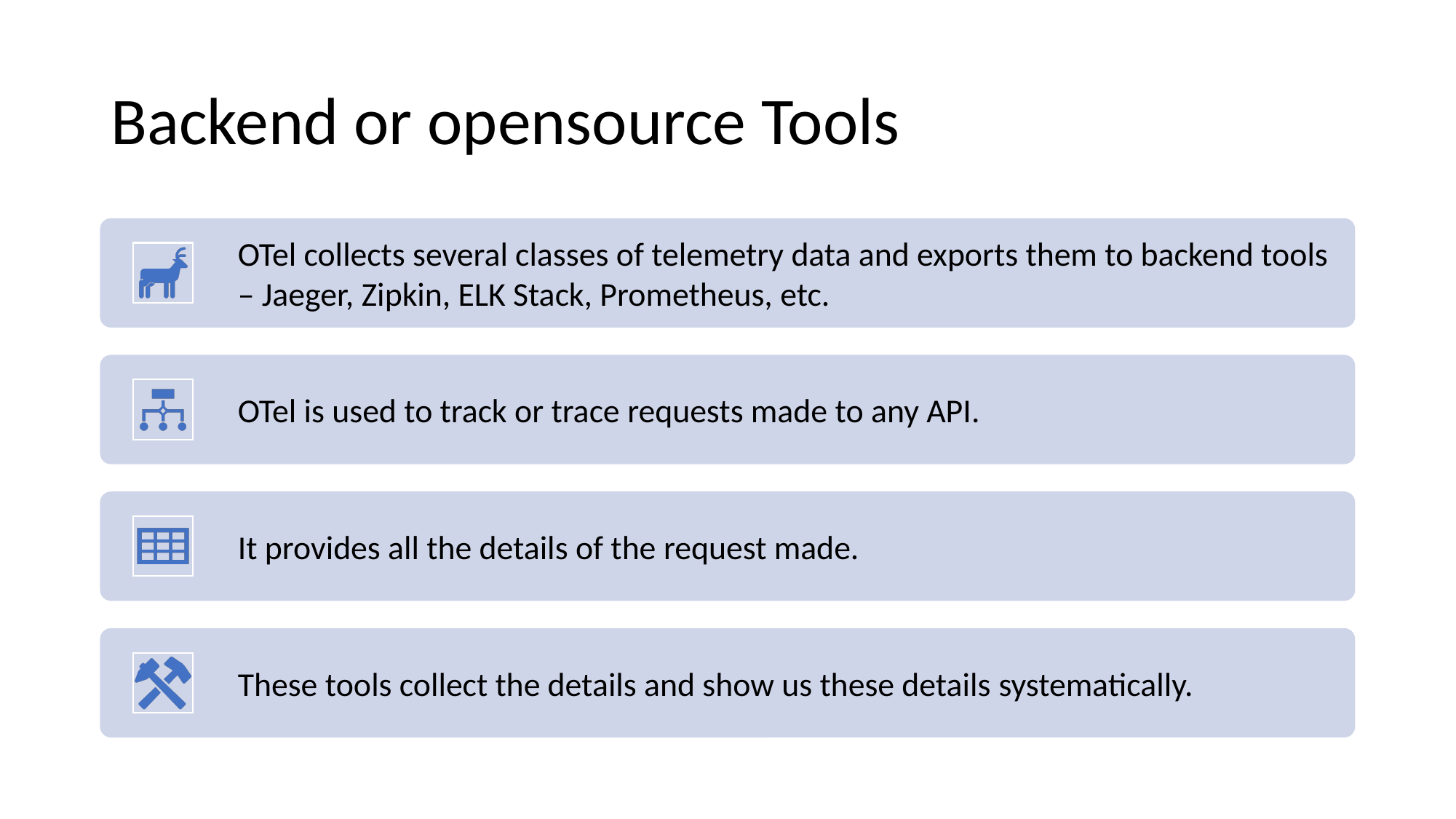

# Backend or opensource Tools
OTel collects several classes of telemetry data and exports them to backend tools – Jaeger, Zipkin, ELK Stack, Prometheus, etc.
OTel is used to track or trace requests made to any API.
It provides all the details of the request made.
These tools collect the details and show us these details systematically.